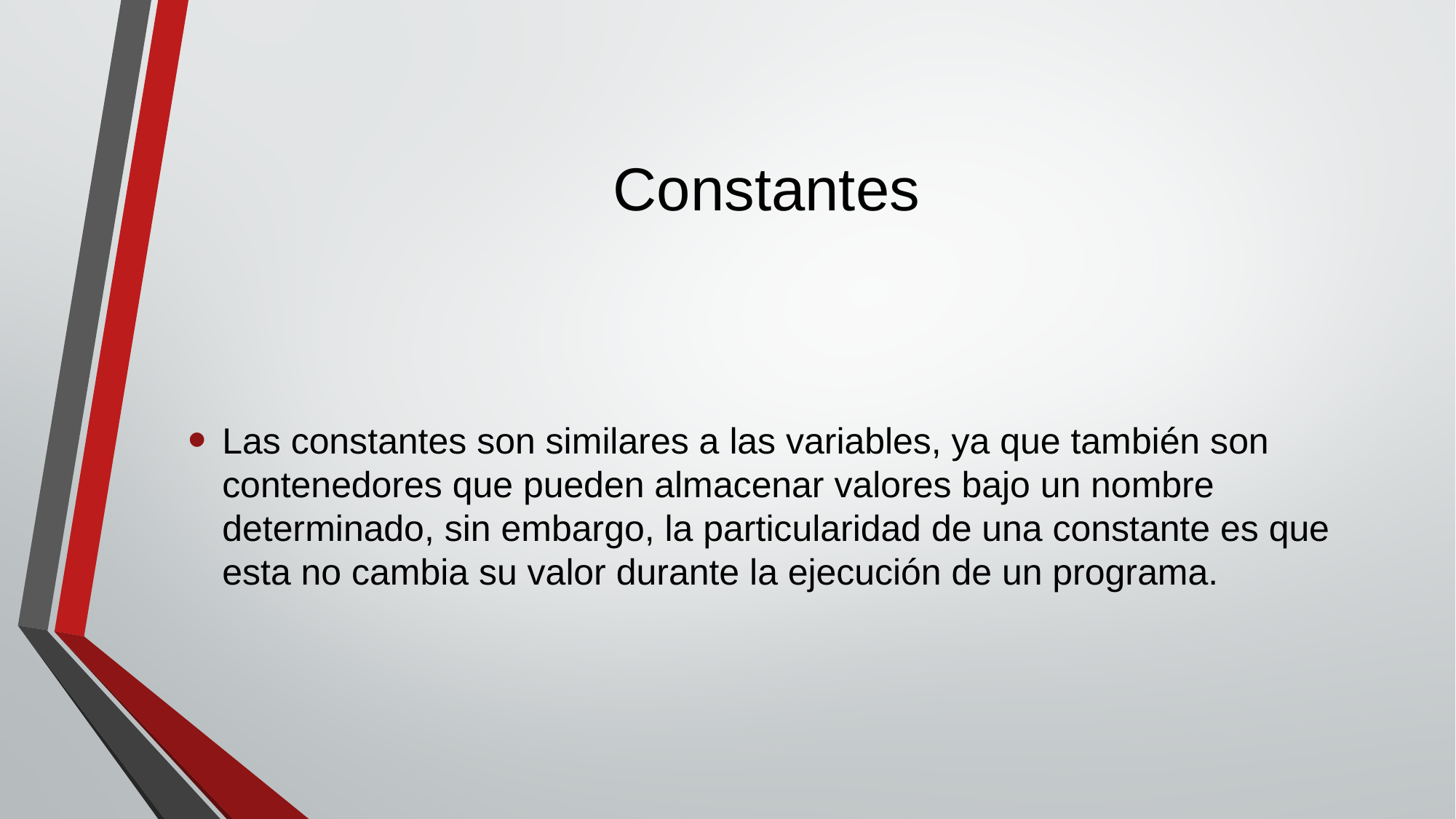

# Constantes
Las constantes son similares a las variables, ya que también son contenedores que pueden almacenar valores bajo un nombre determinado, sin embargo, la particularidad de una constante es que esta no cambia su valor durante la ejecución de un programa.